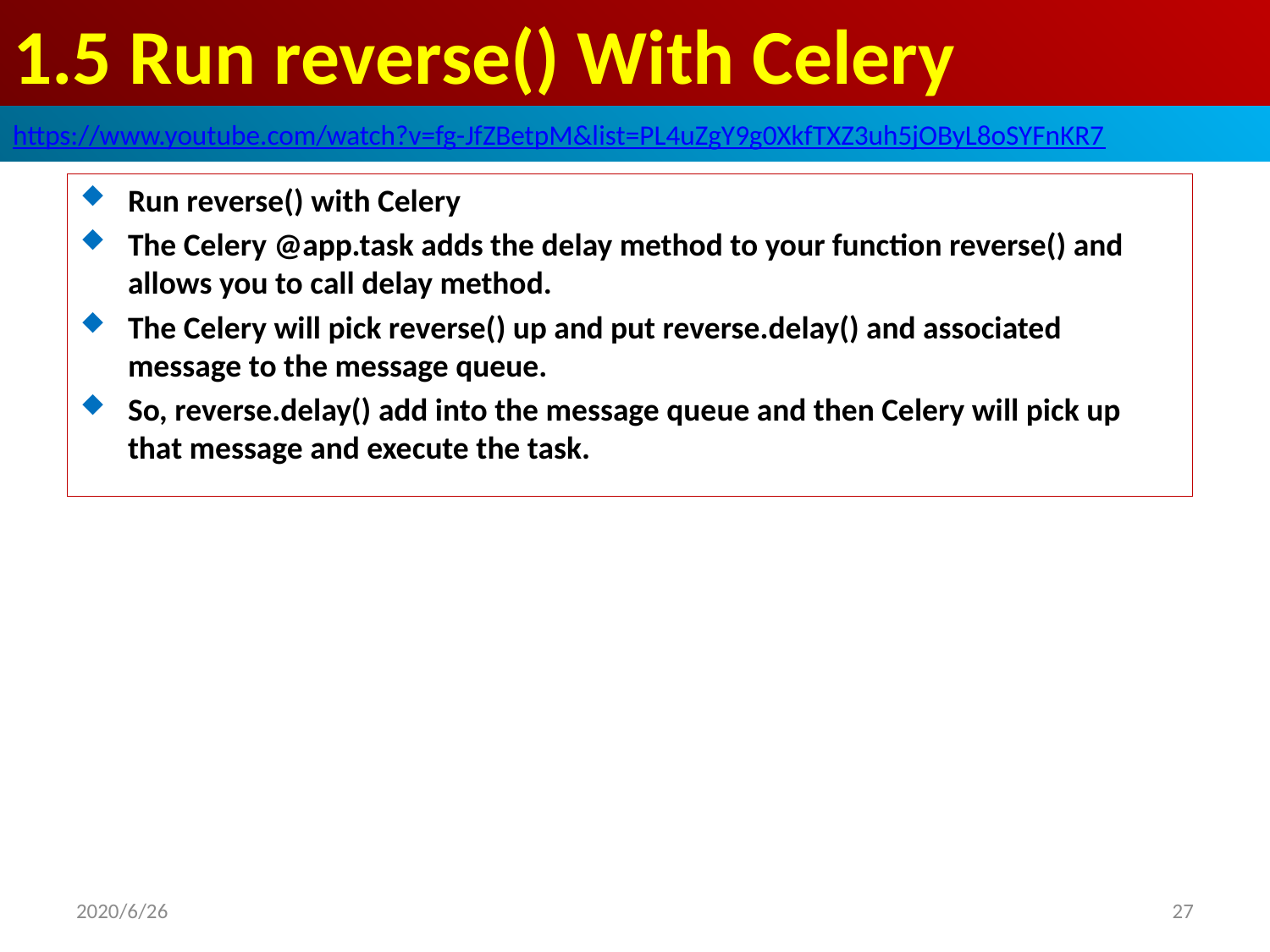

# 1.5 Run reverse() With Celery
https://www.youtube.com/watch?v=fg-JfZBetpM&list=PL4uZgY9g0XkfTXZ3uh5jOByL8oSYFnKR7
Run reverse() with Celery
The Celery @app.task adds the delay method to your function reverse() and allows you to call delay method.
The Celery will pick reverse() up and put reverse.delay() and associated message to the message queue.
So, reverse.delay() add into the message queue and then Celery will pick up that message and execute the task.
2020/6/26
27